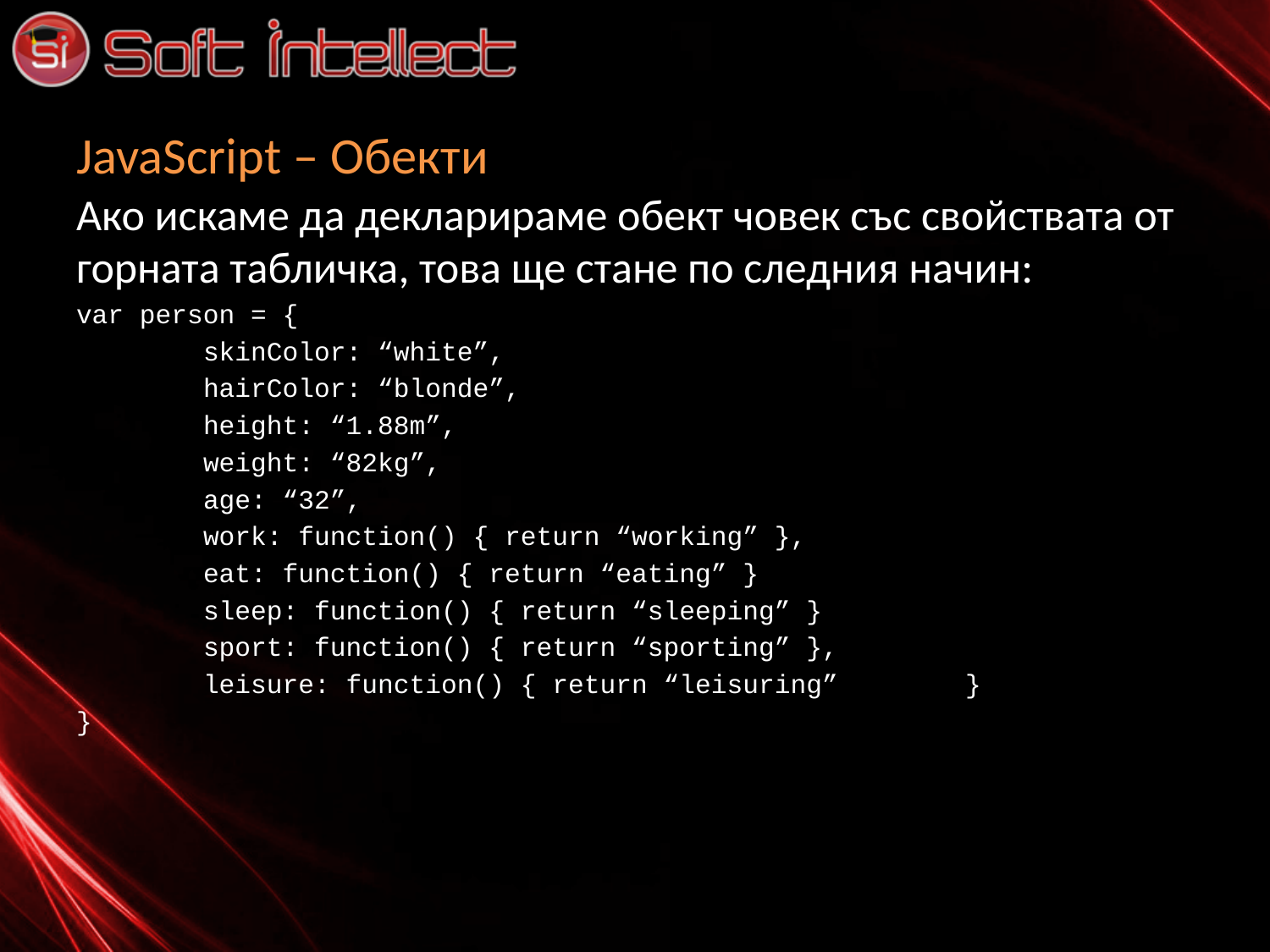

# JavaScript – Обекти
Ако искаме да декларираме обект човек със свойствата от горната табличка, това ще стане по следния начин:
var person = {
	skinColor: “white”,
	hairColor: “blonde”,
	height: “1.88m”,
	weight: “82kg”,
	age: “32”,
	work: function() { return “working” },
	eat: function() { return “eating” }
	sleep: function() { return “sleeping” }
	sport: function() { return “sporting” },
	leisure: function() { return “leisuring”	}
}